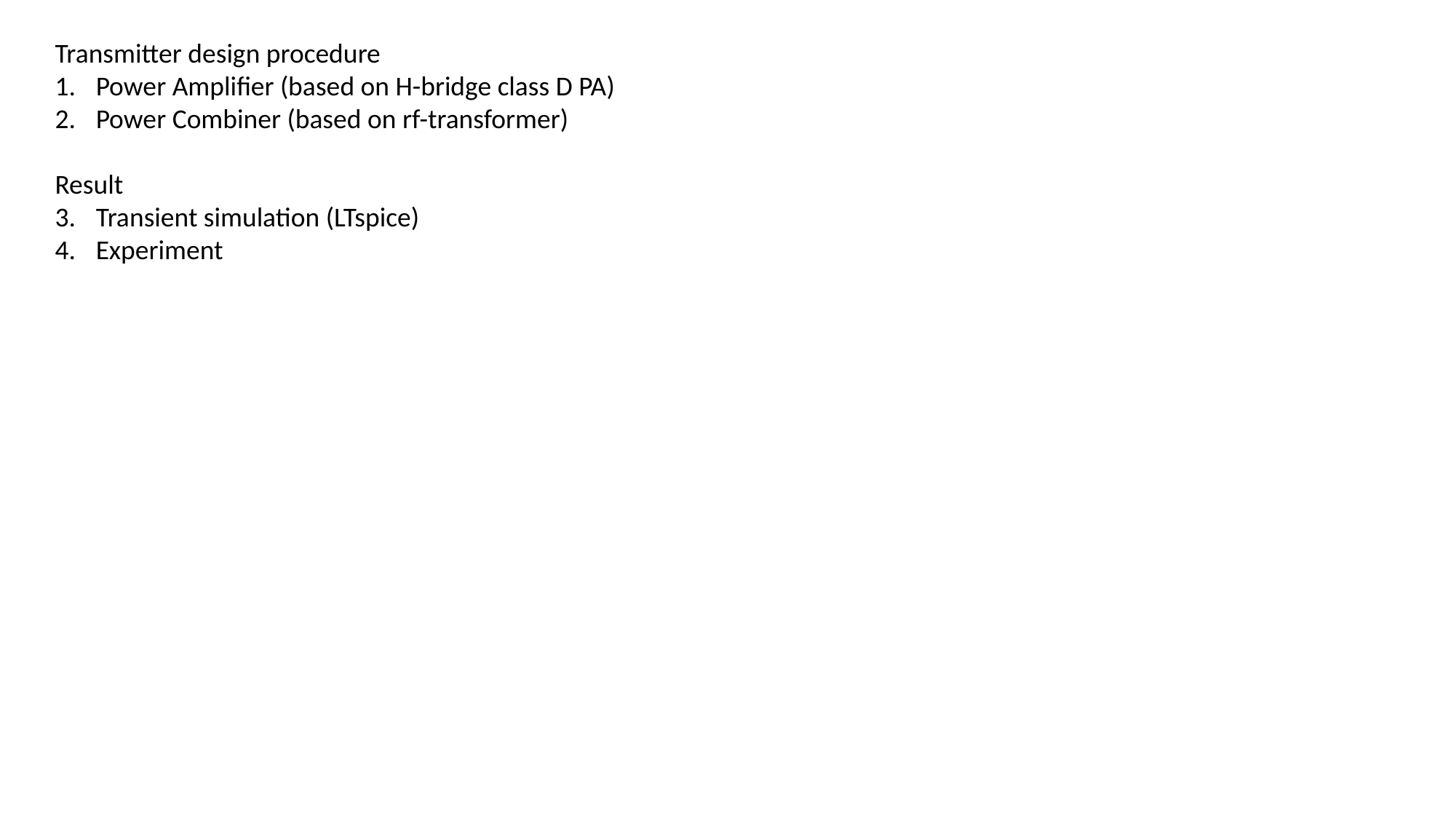

Transmitter design procedure
Power Amplifier (based on H-bridge class D PA)
Power Combiner (based on rf-transformer)

Result
Transient simulation (LTspice)
Experiment